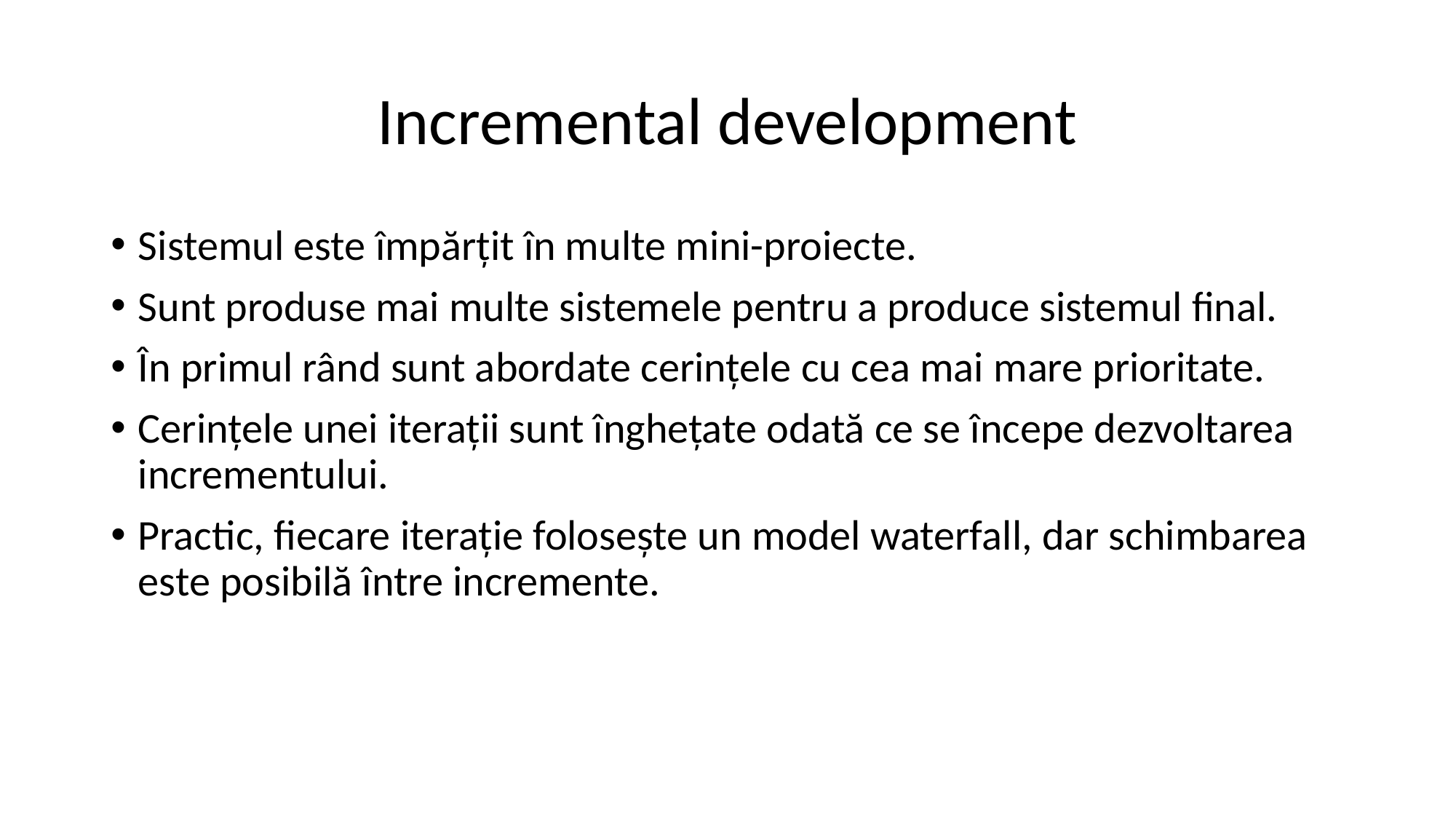

# Incremental development
Sistemul este împărțit în multe mini-proiecte.
Sunt produse mai multe sistemele pentru a produce sistemul final.
În primul rând sunt abordate cerințele cu cea mai mare prioritate.
Cerințele unei iterații sunt înghețate odată ce se începe dezvoltarea incrementului.
Practic, fiecare iterație folosește un model waterfall, dar schimbarea este posibilă între incremente.